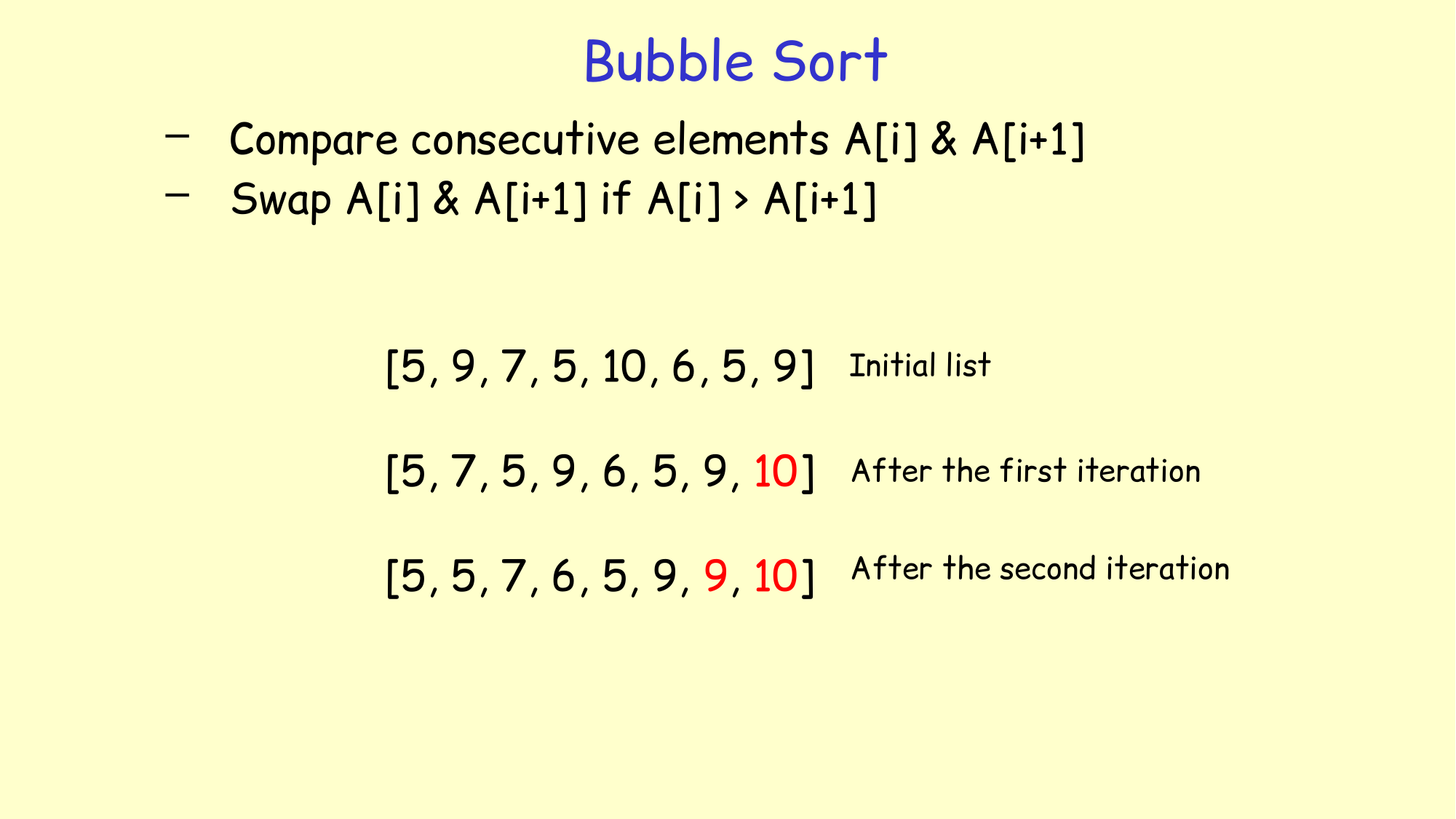

# Bubble Sort
Compare consecutive elements A[i] & A[i+1]
Swap A[i] & A[i+1] if A[i] > A[i+1]
[5, 9, 7, 5, 10, 6, 5, 9]
Initial list
[5, 7, 5, 9, 6, 5, 9, 10]
After the first iteration
[5, 5, 7, 6, 5, 9, 9, 10]
After the second iteration